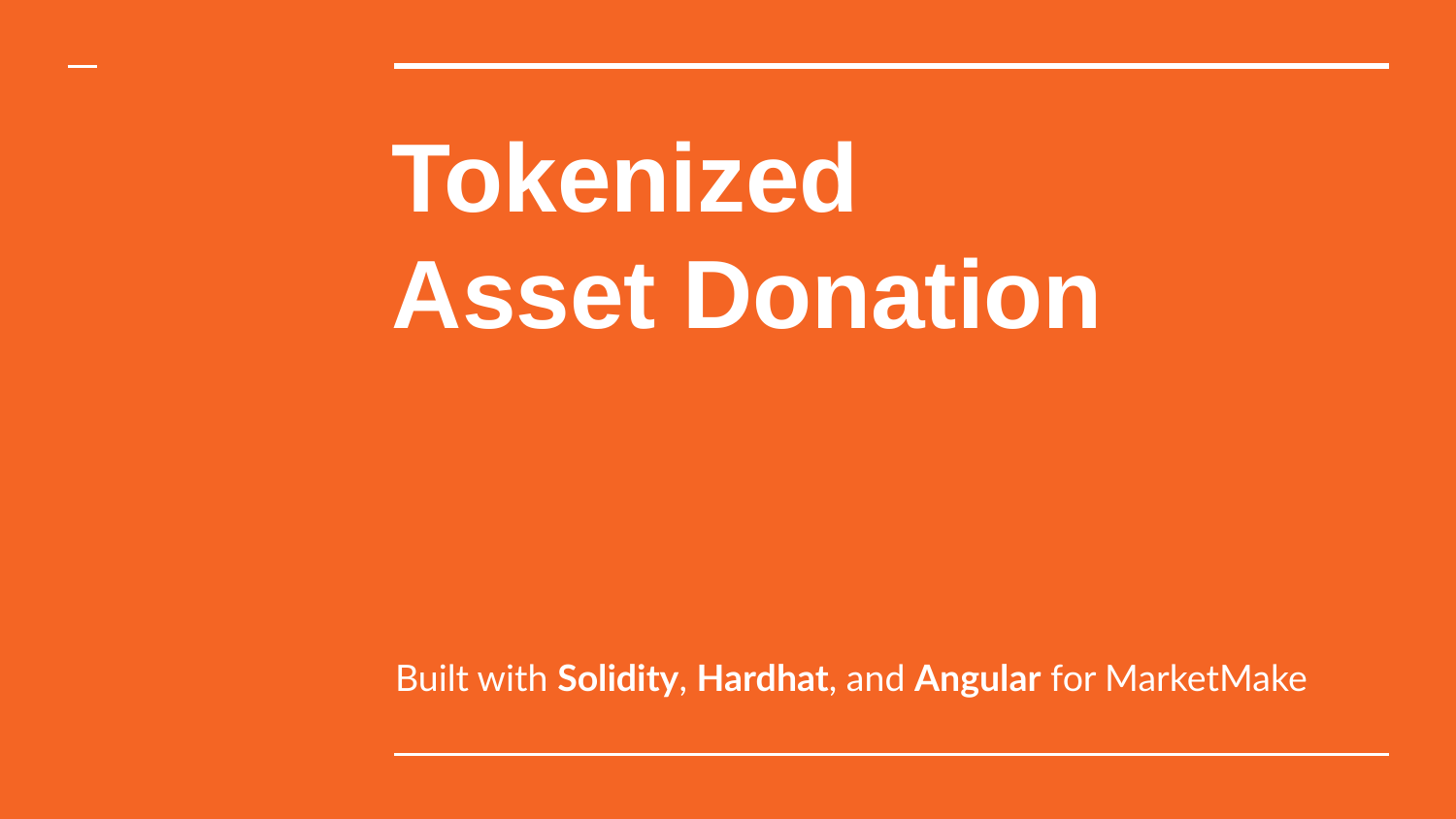

# Tokenized Asset Donation
Built with Solidity, Hardhat, and Angular for MarketMake